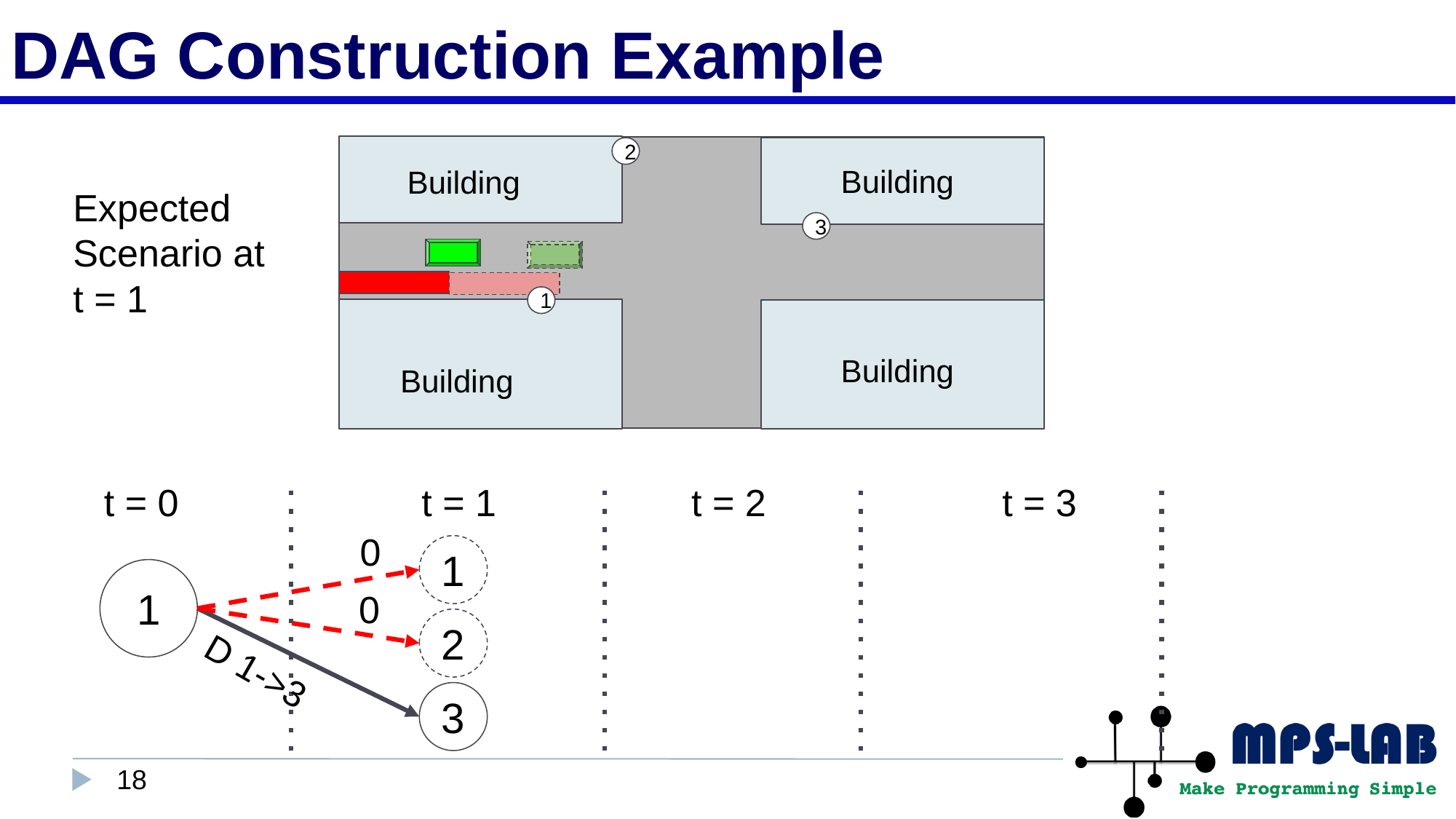

# DAG Construction Example

2

Building
Building
Expected Scenario at
t = 1
3

1

Building
Building
t = 0
t = 1
t = 2
t = 3
0
1
1
0
2
D 1->3
3
18